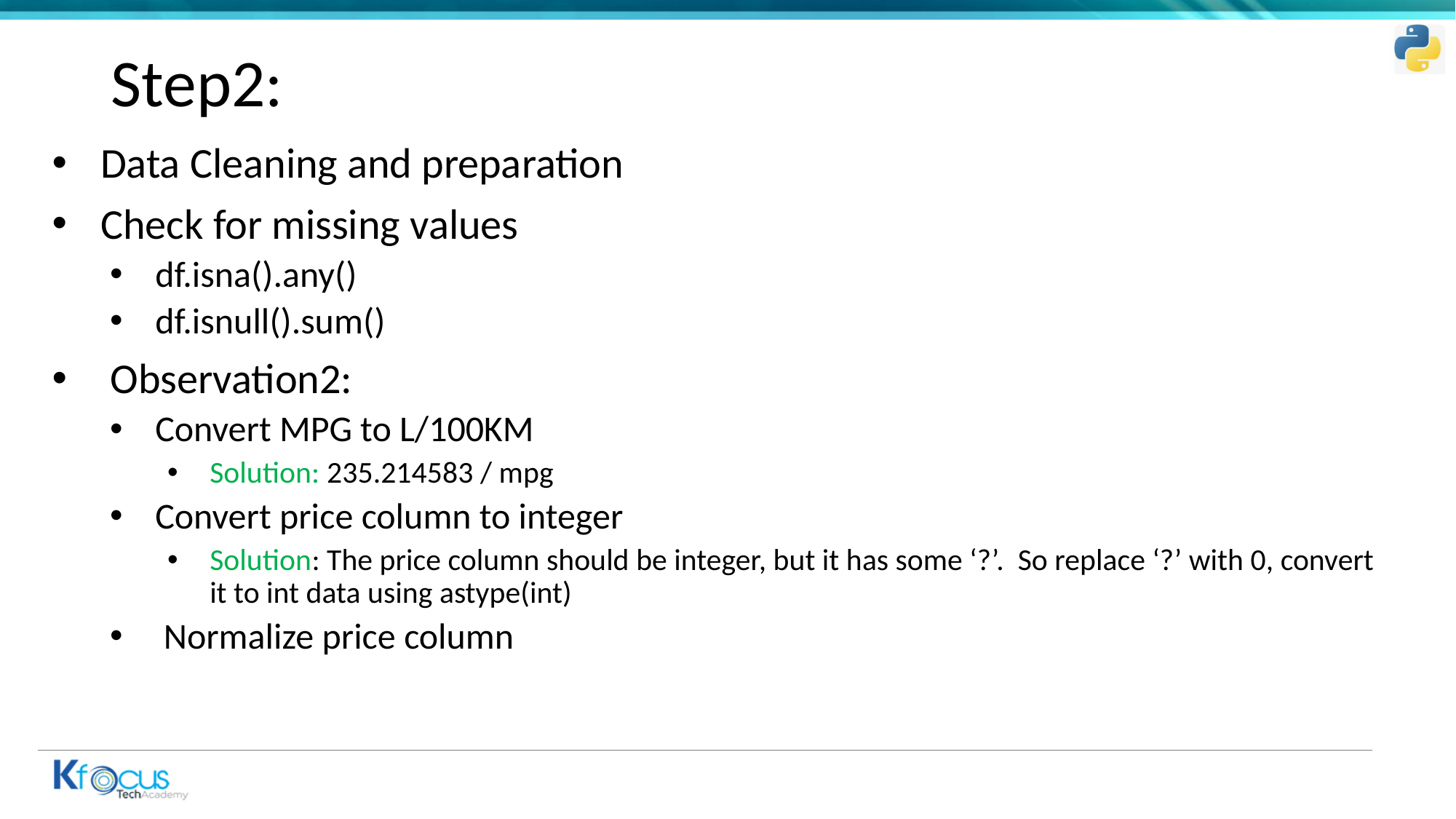

# Step2:
Data Cleaning and preparation
Check for missing values
df.isna().any()
df.isnull().sum()
 Observation2:
Convert MPG to L/100KM
Solution: 235.214583 / mpg
Convert price column to integer
Solution: The price column should be integer, but it has some ‘?’.  So replace ‘?’ with 0, convert it to int data using astype(int)
 Normalize price column